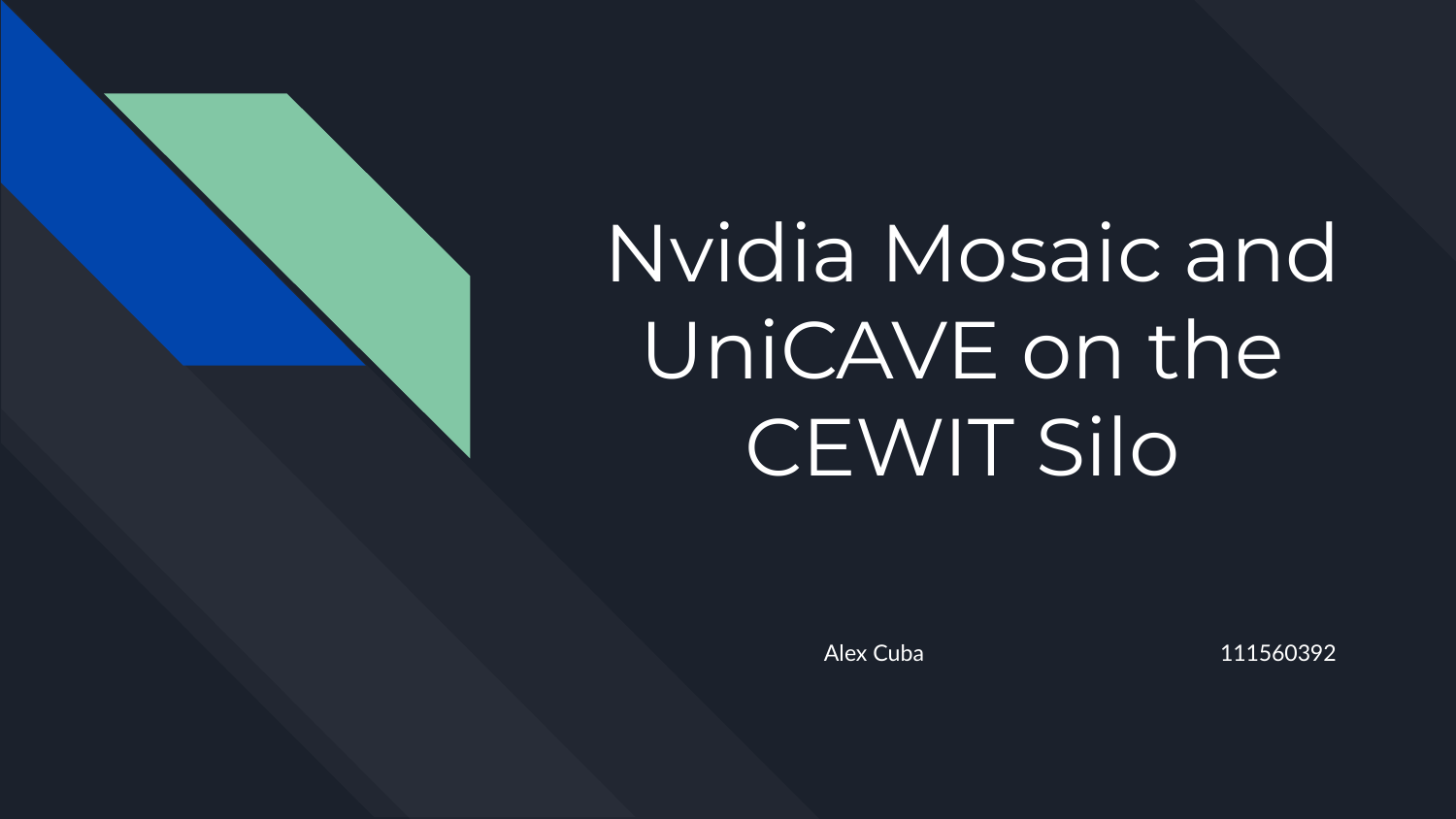

# Nvidia Mosaic and UniCAVE on the CEWIT Silo
Alex Cuba                                                   111560392